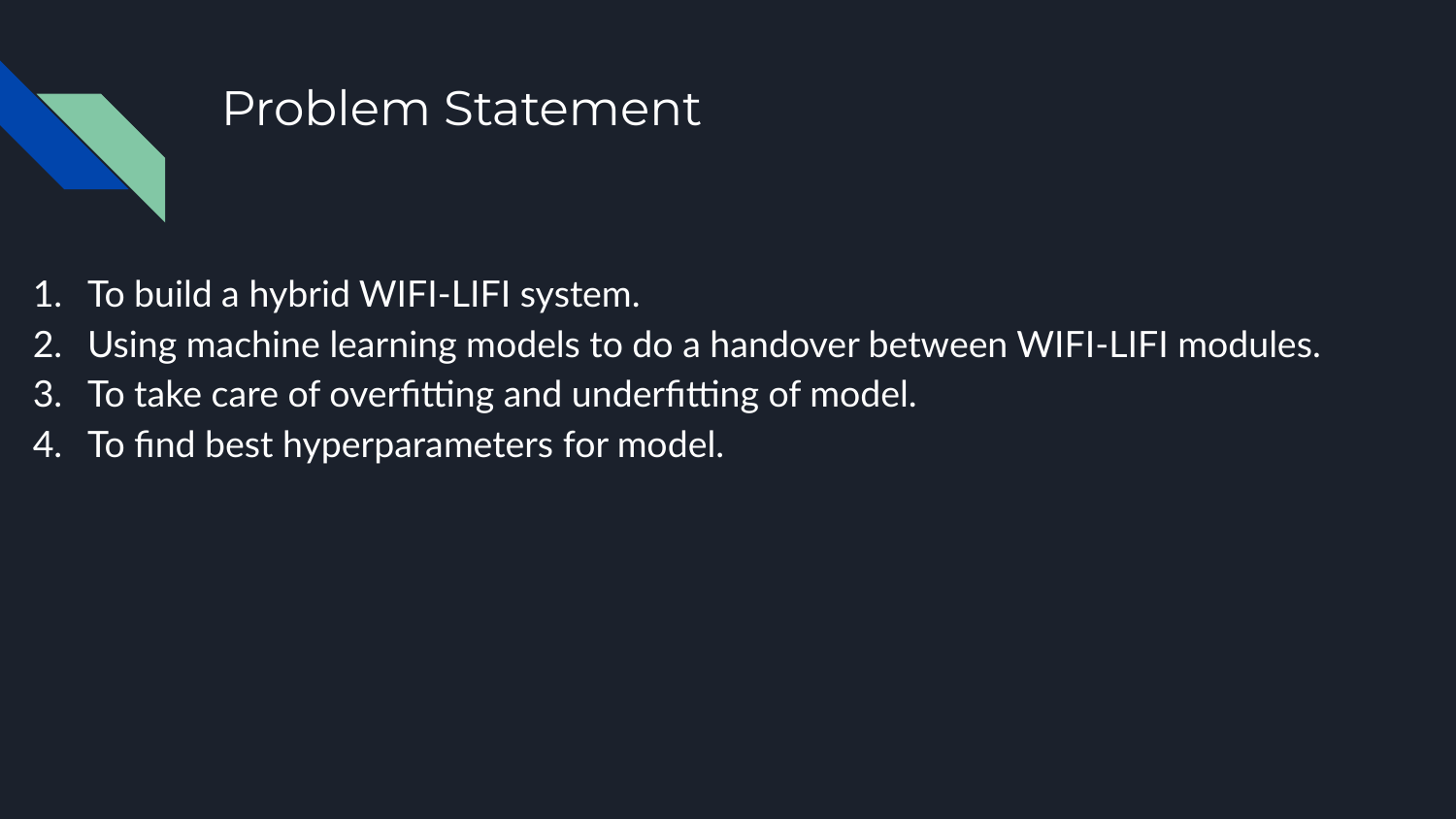

# Problem Statement
To build a hybrid WIFI-LIFI system.
Using machine learning models to do a handover between WIFI-LIFI modules.
To take care of overfitting and underfitting of model.
To find best hyperparameters for model.